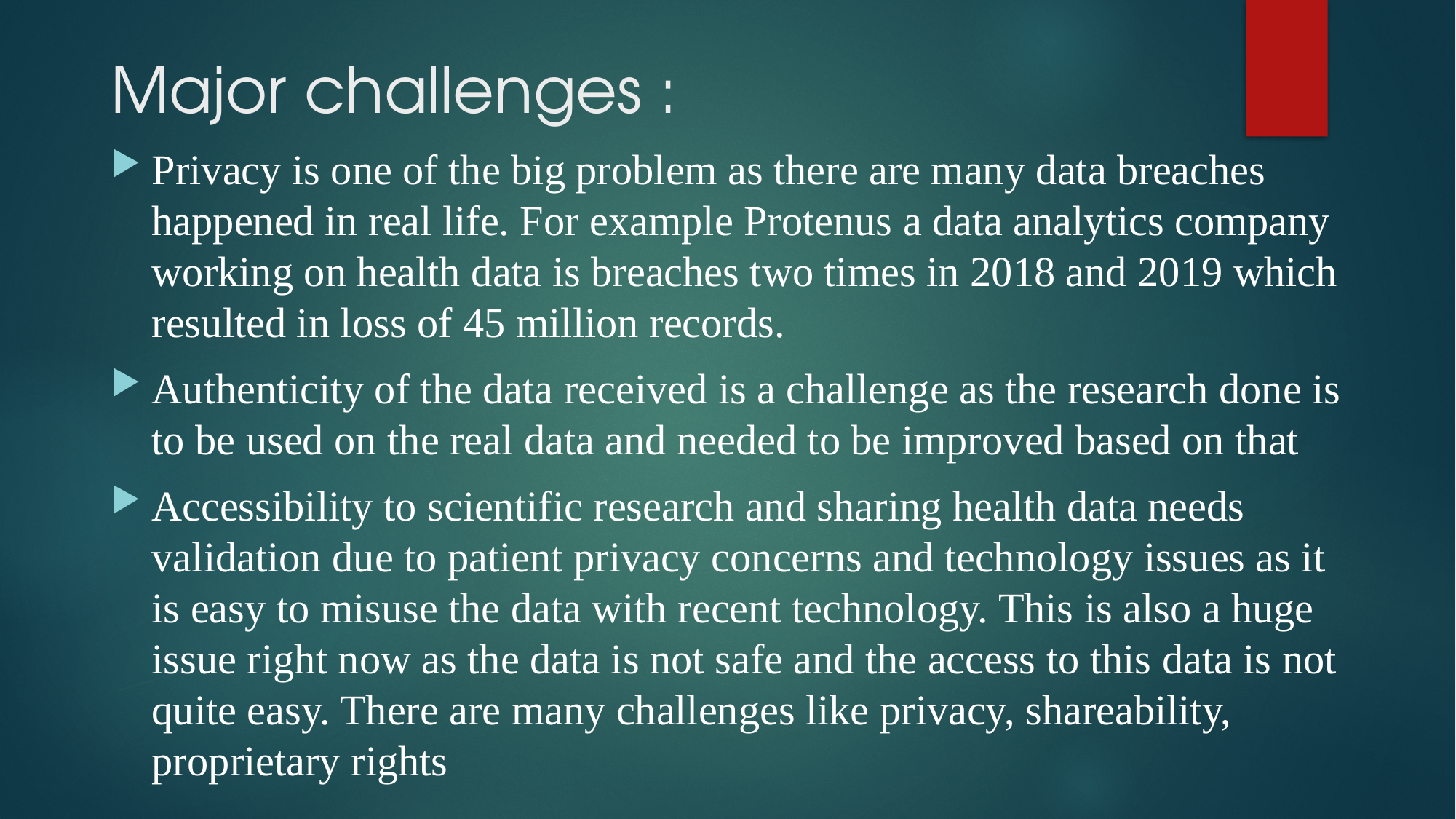

# Major challenges :
Privacy is one of the big problem as there are many data breaches happened in real life. For example Protenus a data analytics company working on health data is breaches two times in 2018 and 2019 which resulted in loss of 45 million records.
Authenticity of the data received is a challenge as the research done is to be used on the real data and needed to be improved based on that
Accessibility to scientific research and sharing health data needs validation due to patient privacy concerns and technology issues as it is easy to misuse the data with recent technology. This is also a huge issue right now as the data is not safe and the access to this data is not quite easy. There are many challenges like privacy, shareability, proprietary rights